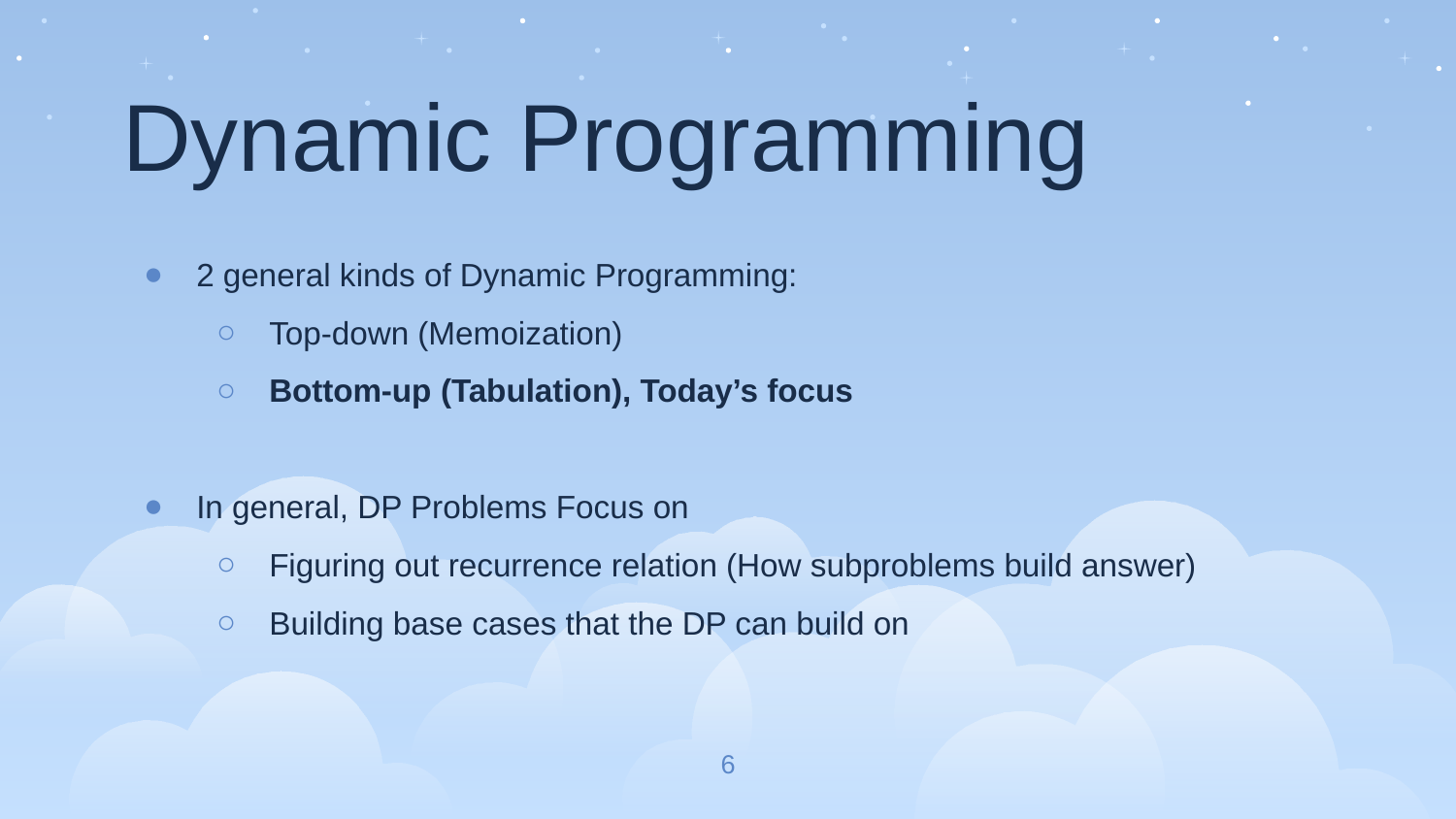

Dynamic Programming
2 general kinds of Dynamic Programming:
Top-down (Memoization)
Bottom-up (Tabulation), Today’s focus
In general, DP Problems Focus on
Figuring out recurrence relation (How subproblems build answer)
Building base cases that the DP can build on
6